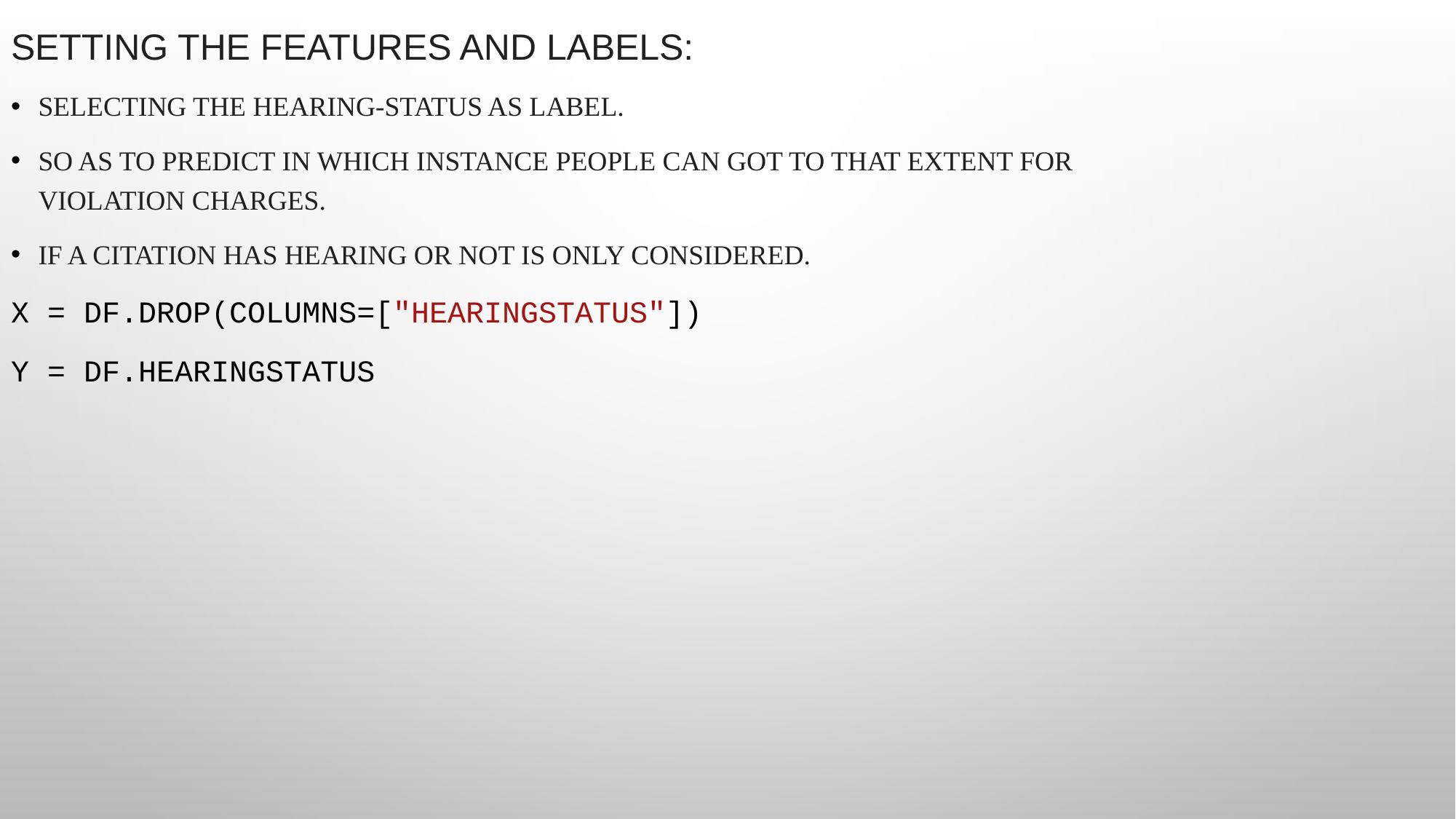

Setting the Features and Labels:
selecting the Hearing-Status as label.
so as to predict in which instance people can got to that extent for violation charges.
if a citation has Hearing or not is only considered.
X = df.drop(columns=["HearingStatus"])
y = df.HearingStatus